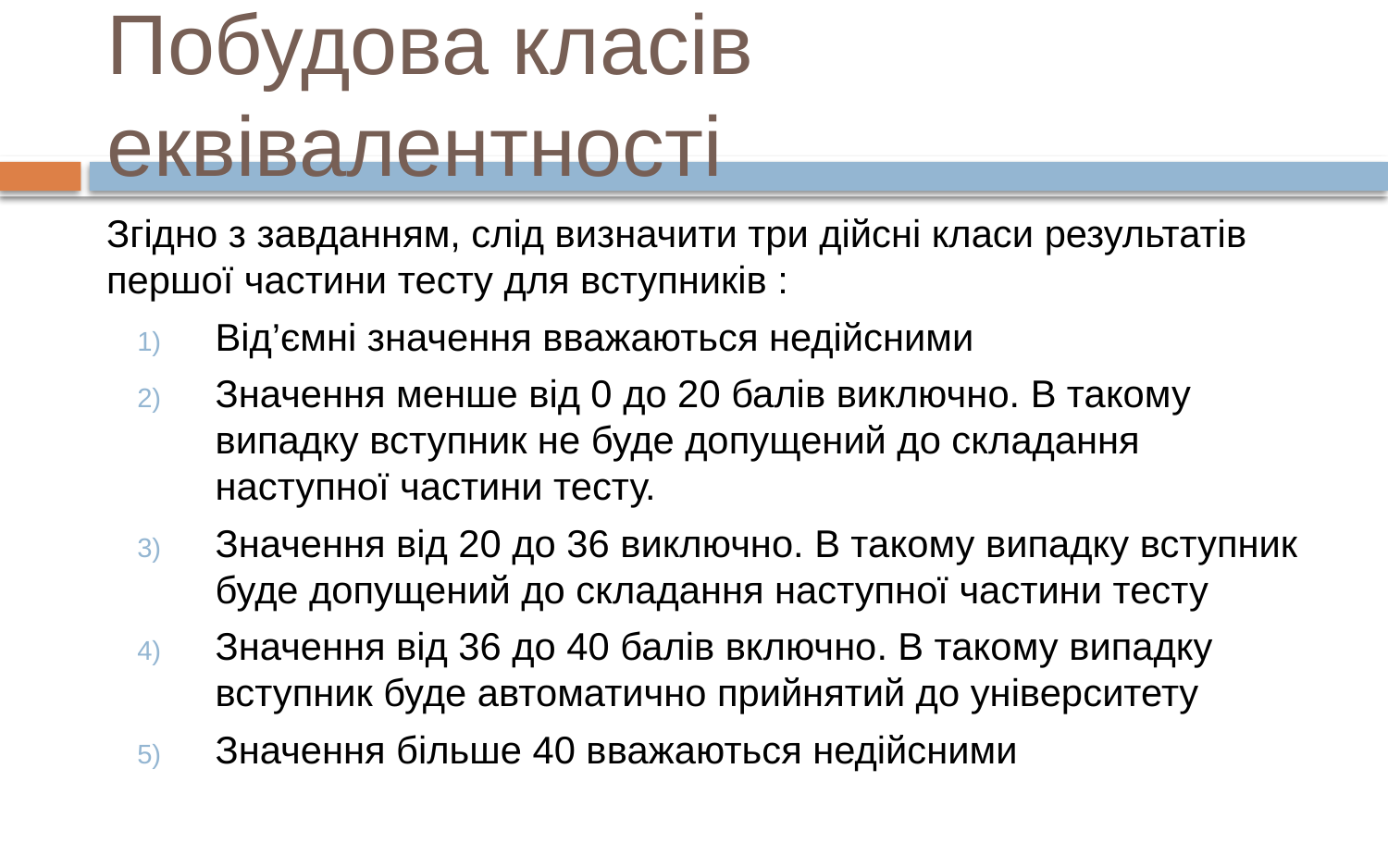

# Побудова класів еквівалентності
Згідно з завданням, слід визначити три дійсні класи результатів першої частини тесту для вступників :
Від’ємні значення вважаються недійсними
Значення менше від 0 до 20 балів виключно. В такому випадку вступник не буде допущений до складання наступної частини тесту.
Значення від 20 до 36 виключно. В такому випадку вступник буде допущений до складання наступної частини тесту
Значення від 36 до 40 балів включно. В такому випадку вступник буде автоматично прийнятий до університету
Значення більше 40 вважаються недійсними